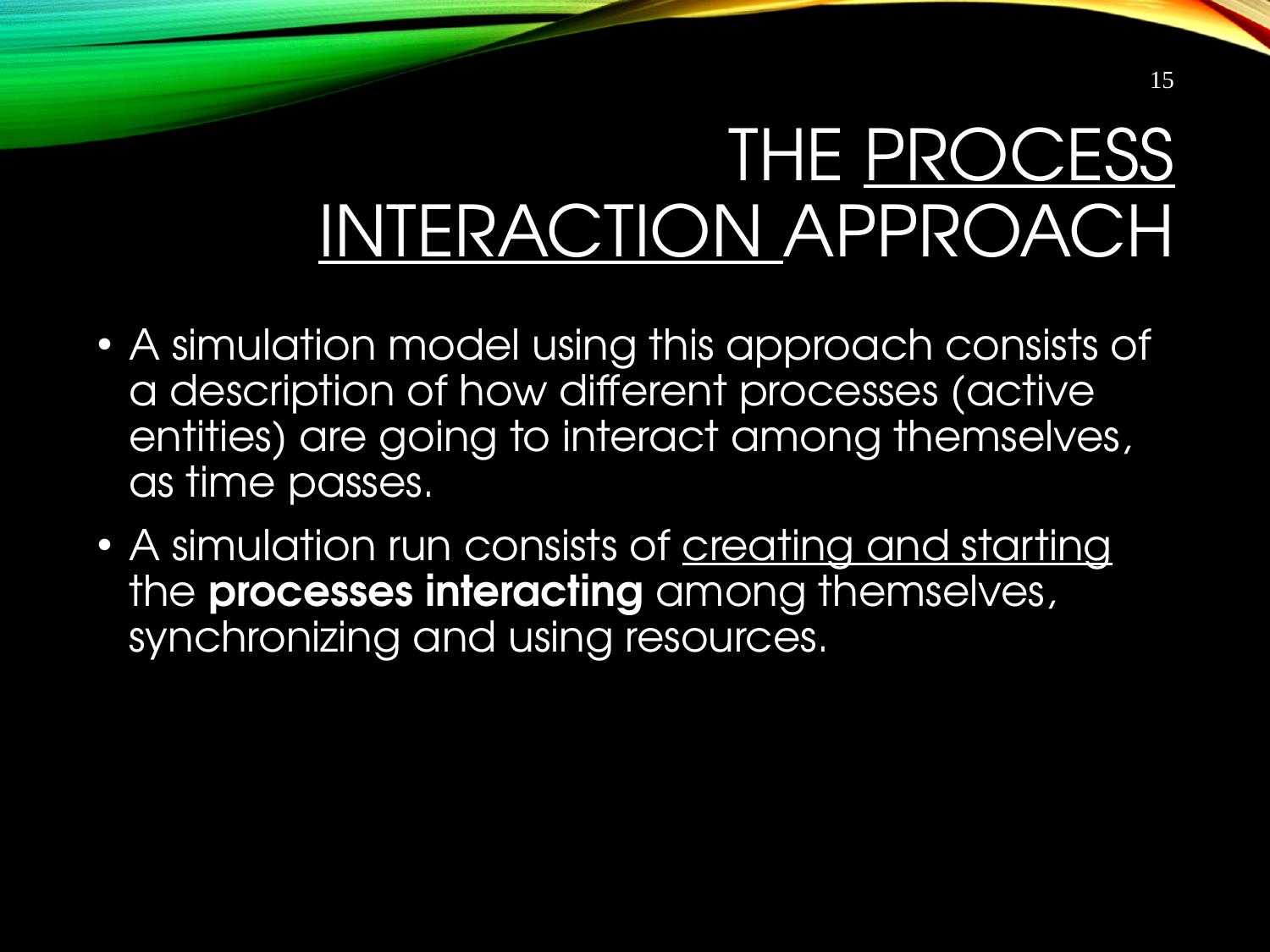

15
# The Process Interaction Approach
A simulation model using this approach consists of a description of how different processes (active entities) are going to interact among themselves, as time passes.
A simulation run consists of creating and starting the processes interacting among themselves, synchronizing and using resources.